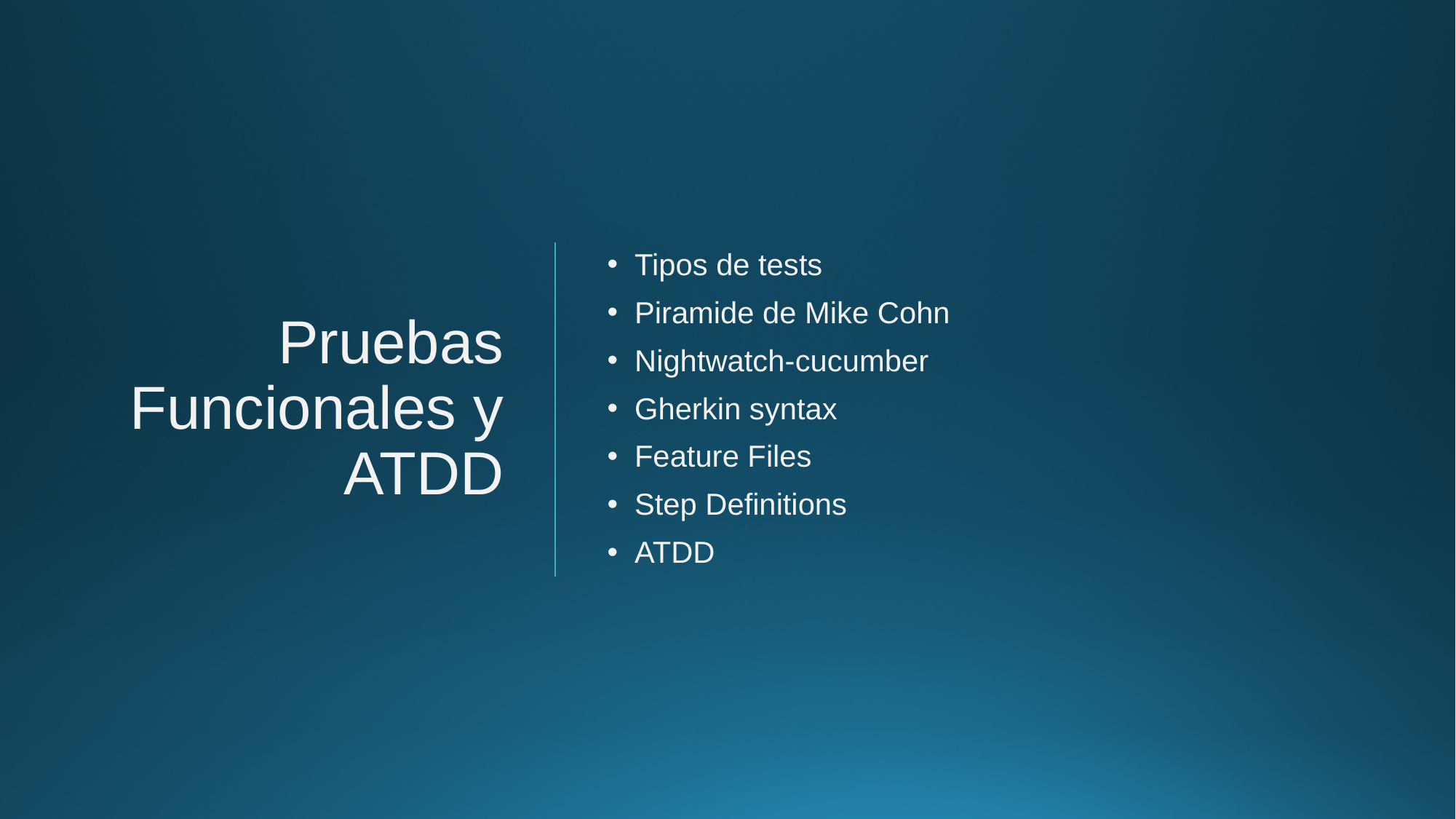

# Pruebas Funcionales y ATDD
Tipos de tests
Piramide de Mike Cohn
Nightwatch-cucumber
Gherkin syntax
Feature Files
Step Definitions
ATDD